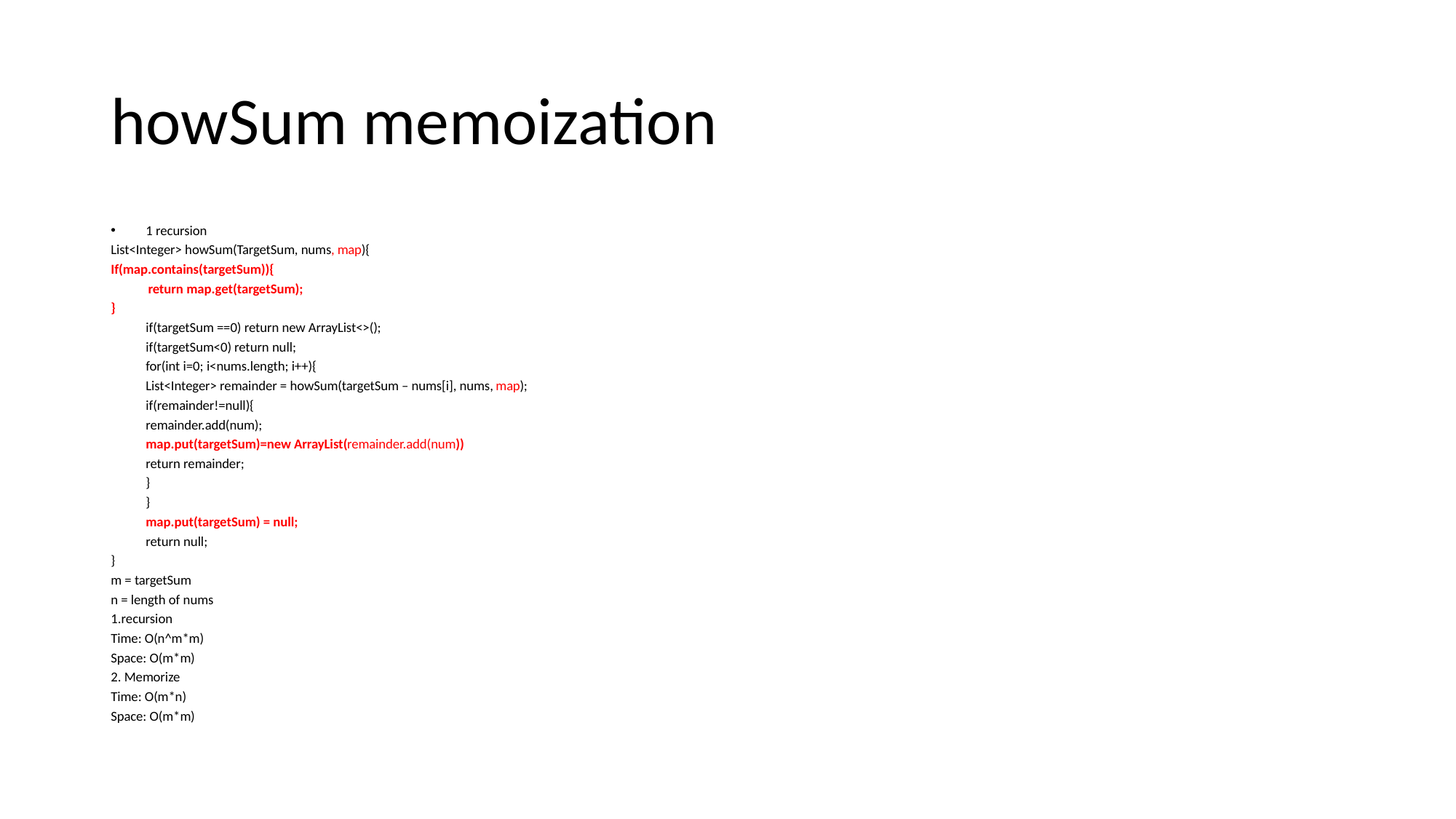

# howSum memoization
1 recursion
List<Integer> howSum(TargetSum, nums, map){
If(map.contains(targetSum)){
            return map.get(targetSum);
}
	if(targetSum ==0) return new ArrayList<>();
	if(targetSum<0) return null;
	for(int i=0; i<nums.length; i++){
		List<Integer> remainder = howSum(targetSum – nums[i], nums, map);
		if(remainder!=null){
			remainder.add(num);
			map.put(targetSum)=new ArrayList(remainder.add(num))
			return remainder;
		}
	}
	map.put(targetSum) = null;
	return null;
}
m = targetSum
n = length of nums
1.recursion
Time: O(n^m*m)
Space: O(m*m)
2. Memorize
Time: O(m*n)
Space: O(m*m)